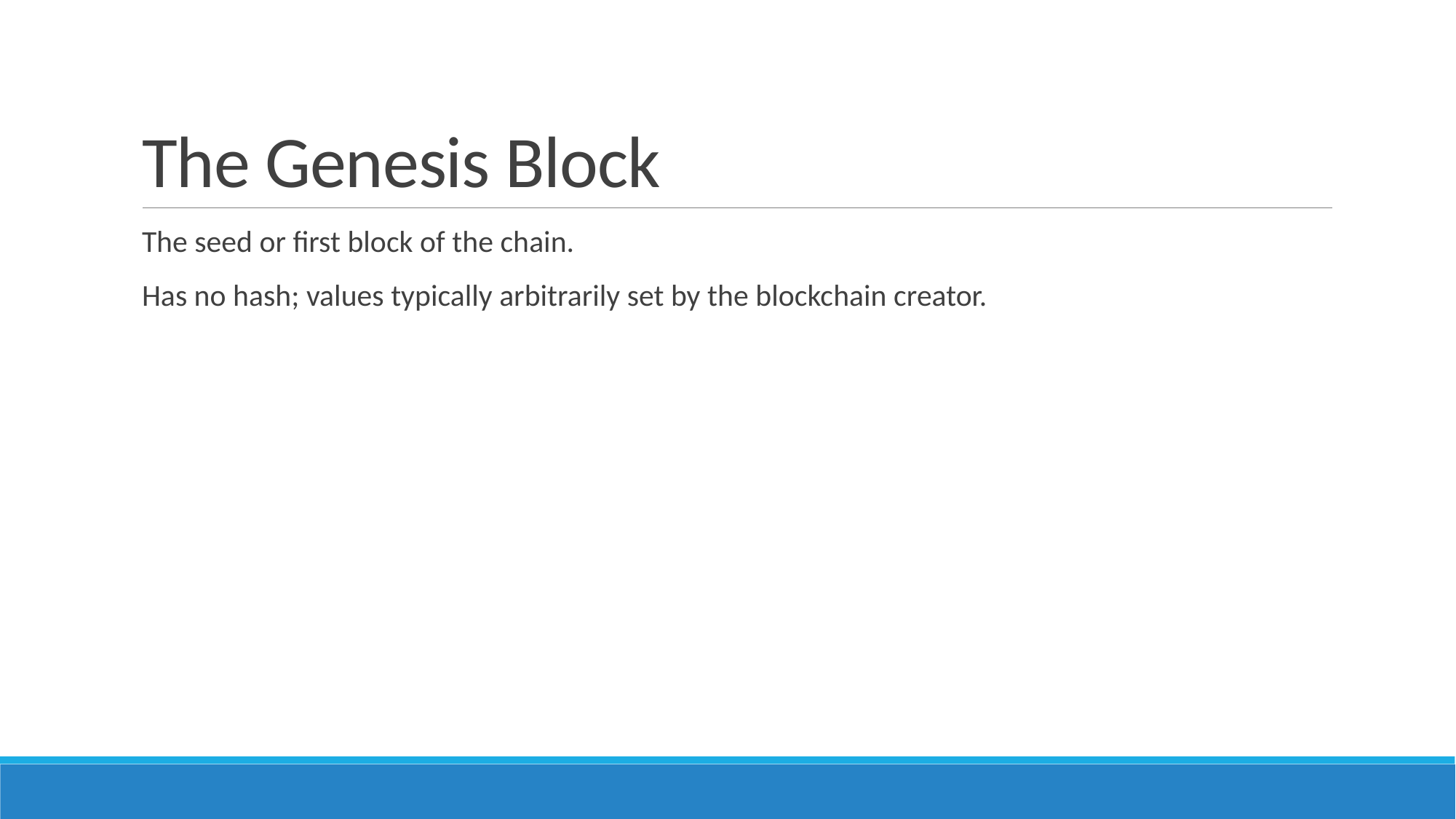

# The Genesis Block
The seed or first block of the chain.
Has no hash; values typically arbitrarily set by the blockchain creator.